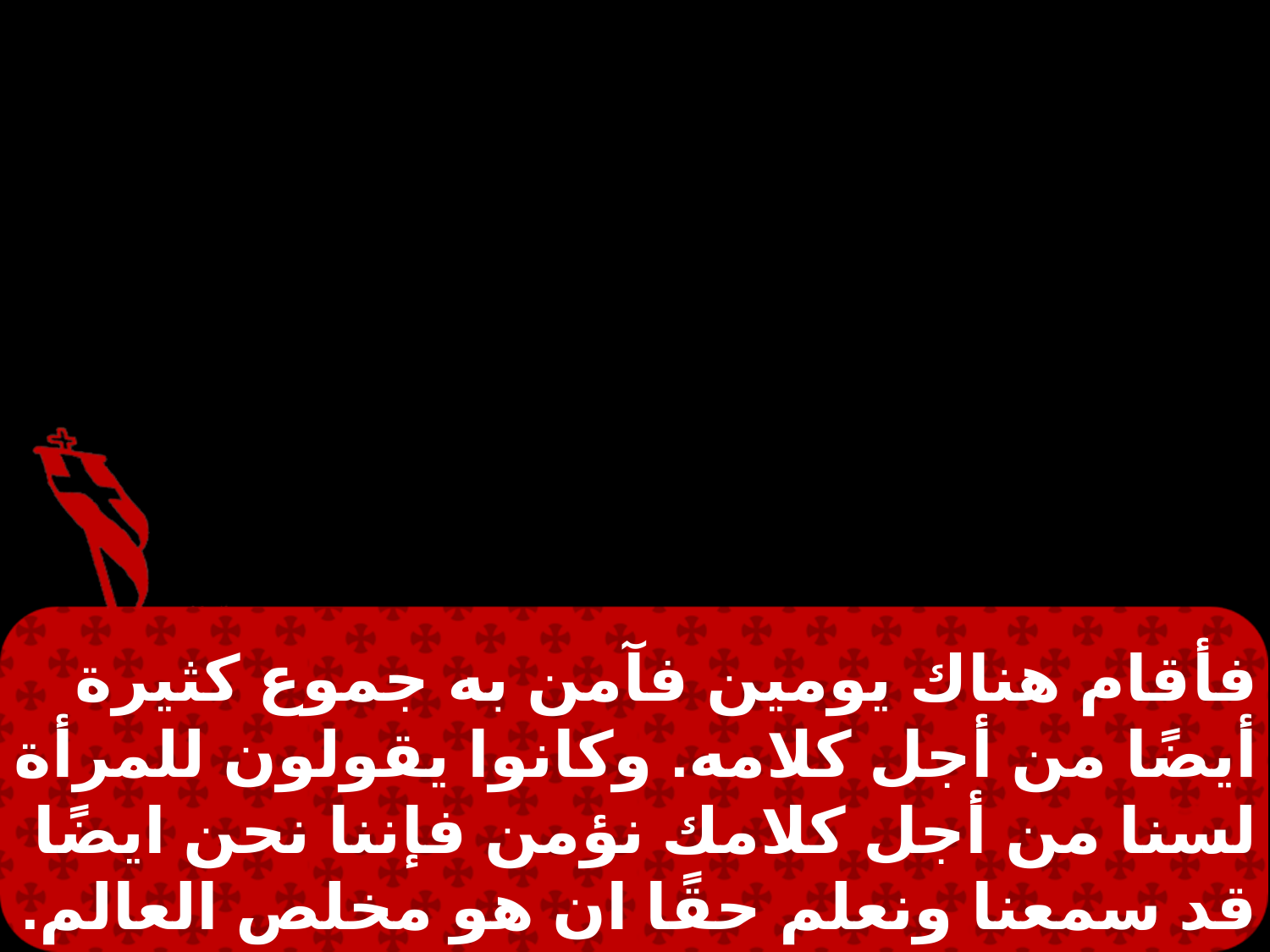

فأقام هناك يومين فآمن به جموع كثيرة أيضًا من أجل كلامه. وكانوا يقولون للمرأة لسنا من أجل كلامك نؤمن فإننا نحن ايضًا قد سمعنا ونعلم حقًا ان هو مخلص العالم.